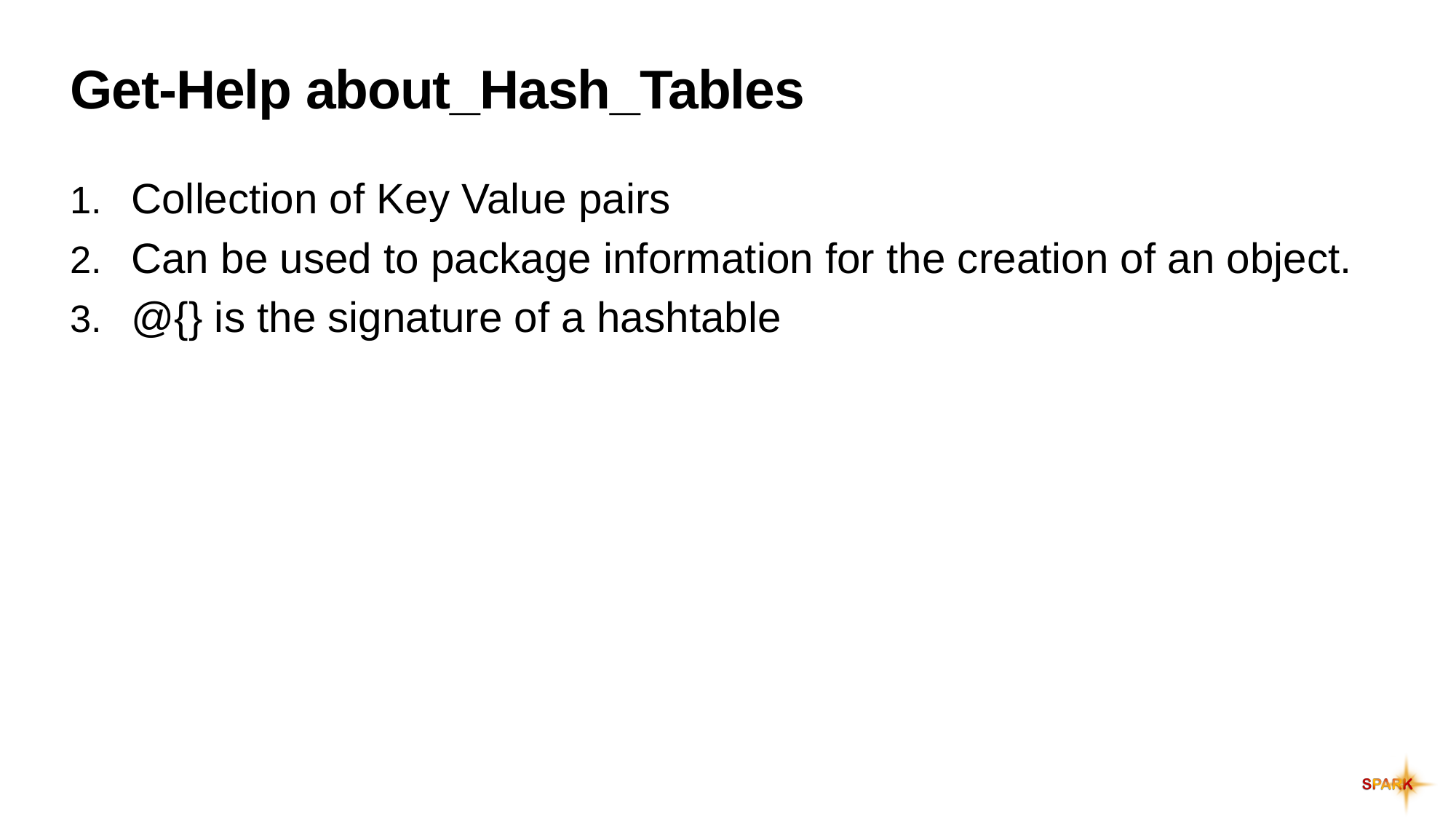

# Get-Help about_Hash_Tables
Collection of Key Value pairs
Can be used to package information for the creation of an object.
@{} is the signature of a hashtable